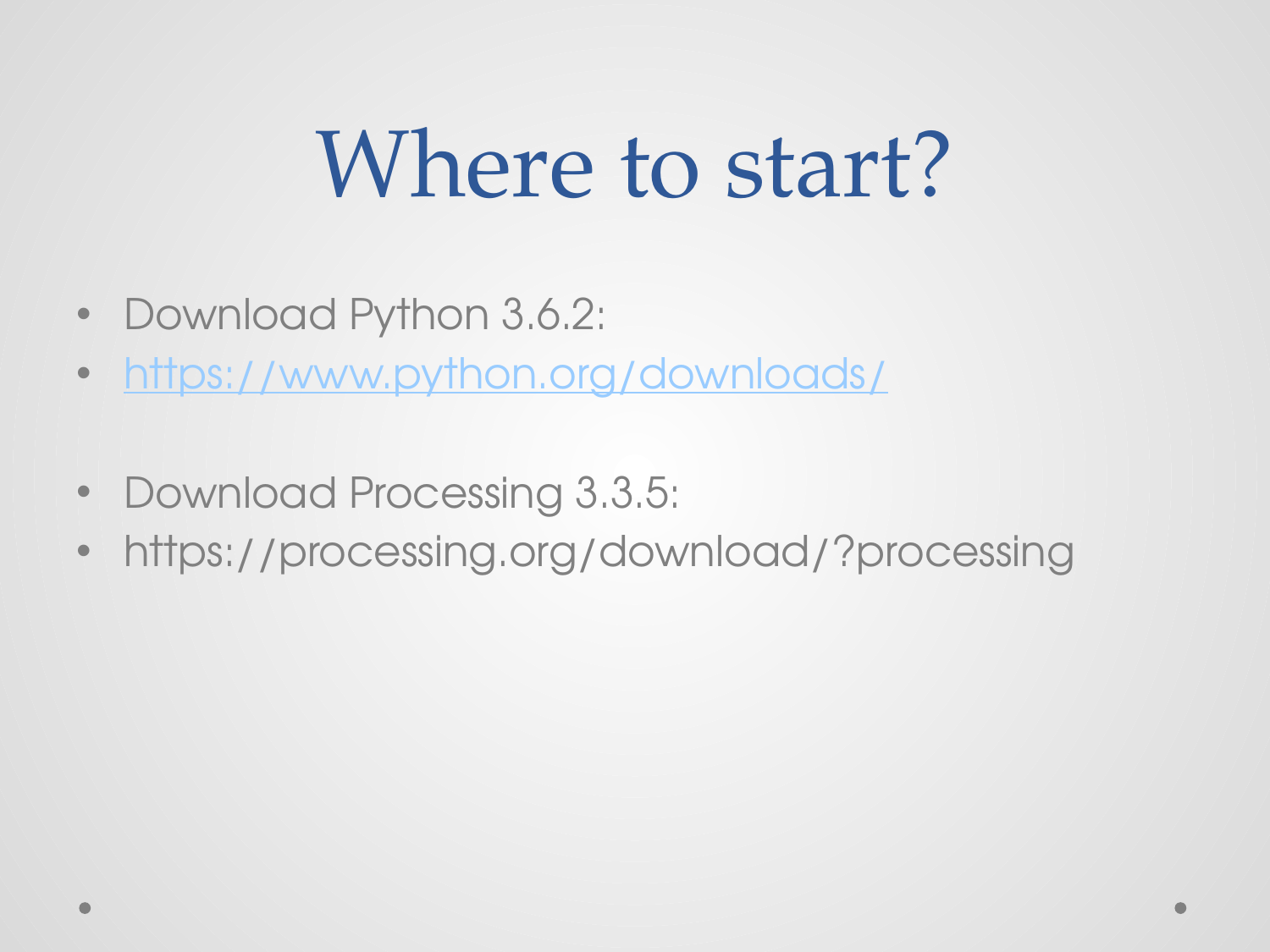

# Where to start?

Download Python 3.6.2:
https://www.python.org/downloads/

Download Processing 3.3.5:
https://processing.org/download/?processing